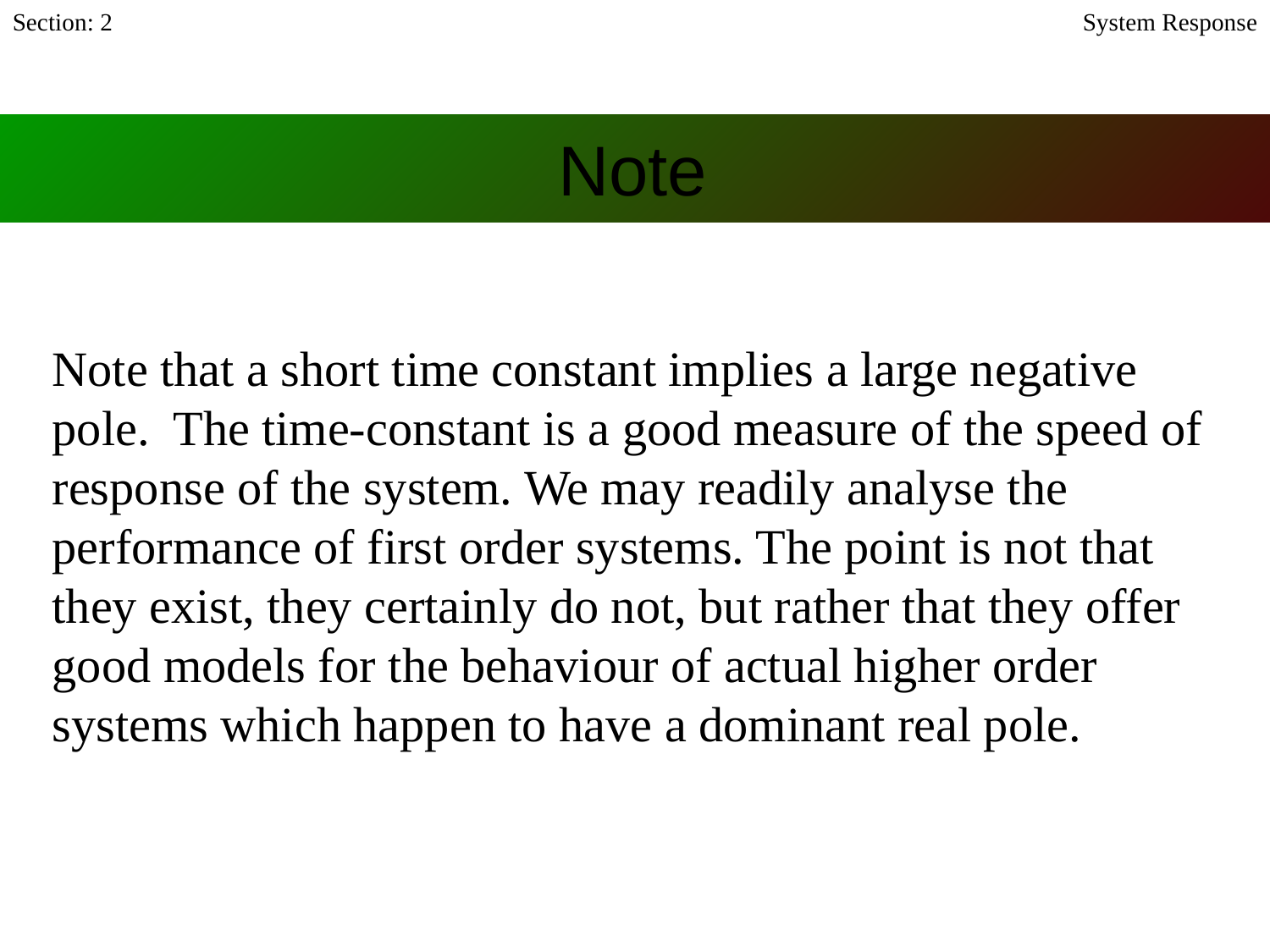

Section: 2
System Response

# Note
Note that a short time constant implies a large negative pole.  The time-constant is a good measure of the speed of response of the system. We may readily analyse the performance of first order systems. The point is not that they exist, they certainly do not, but rather that they offer good models for the behaviour of actual higher order systems which happen to have a dominant real pole.